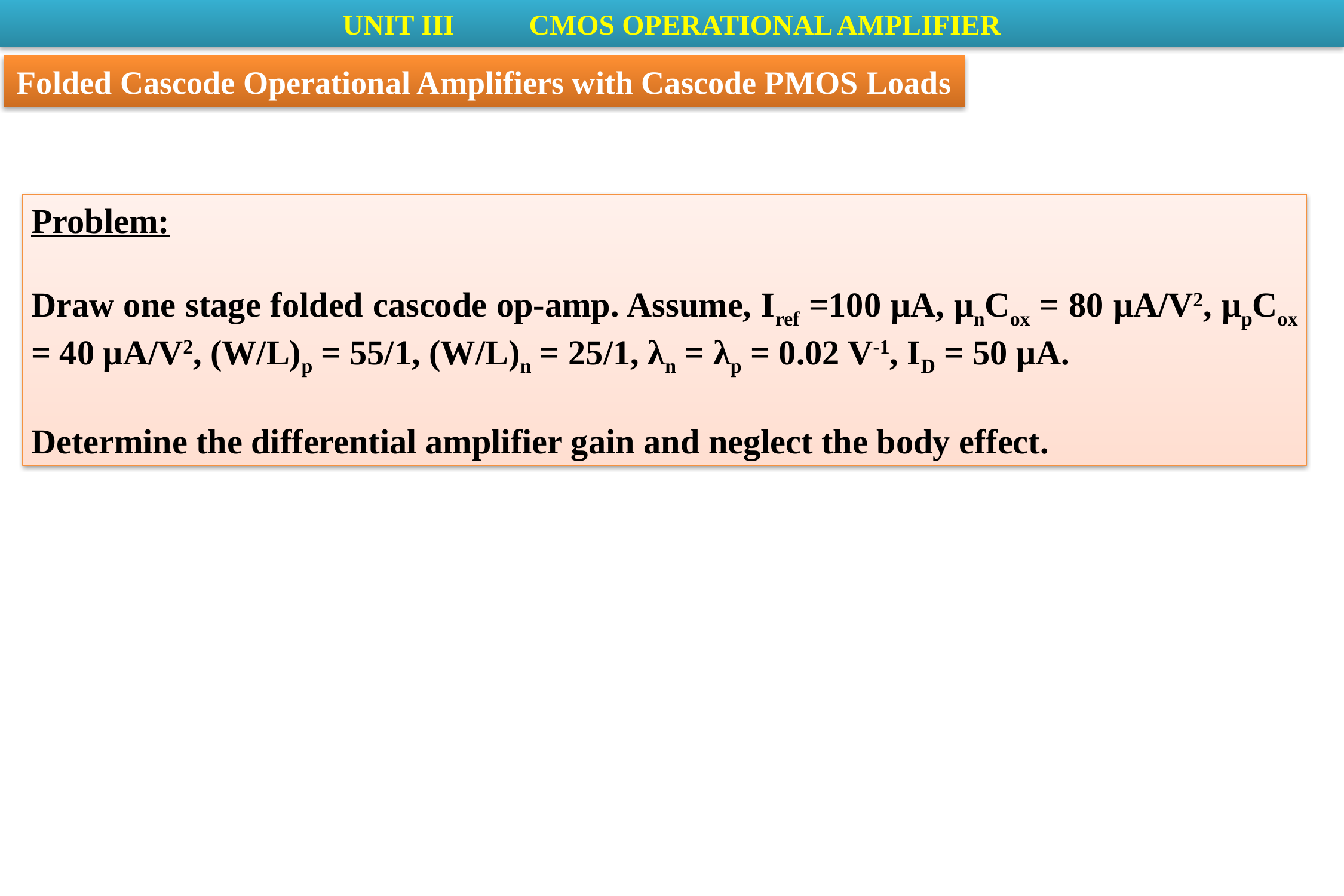

UNIT III	 CMOS OPERATIONAL AMPLIFIER
Folded Cascode Operational Amplifiers with Cascode PMOS Loads
Problem:

Draw one stage folded cascode op-amp. Assume, Iref =100 μA, μnCox = 80 μA/V2, μpCox = 40 μA/V2, (W/L)p = 55/1, (W/L)n = 25/1, λn = λp = 0.02 V-1, ID = 50 μA.

Determine the differential amplifier gain and neglect the body effect.